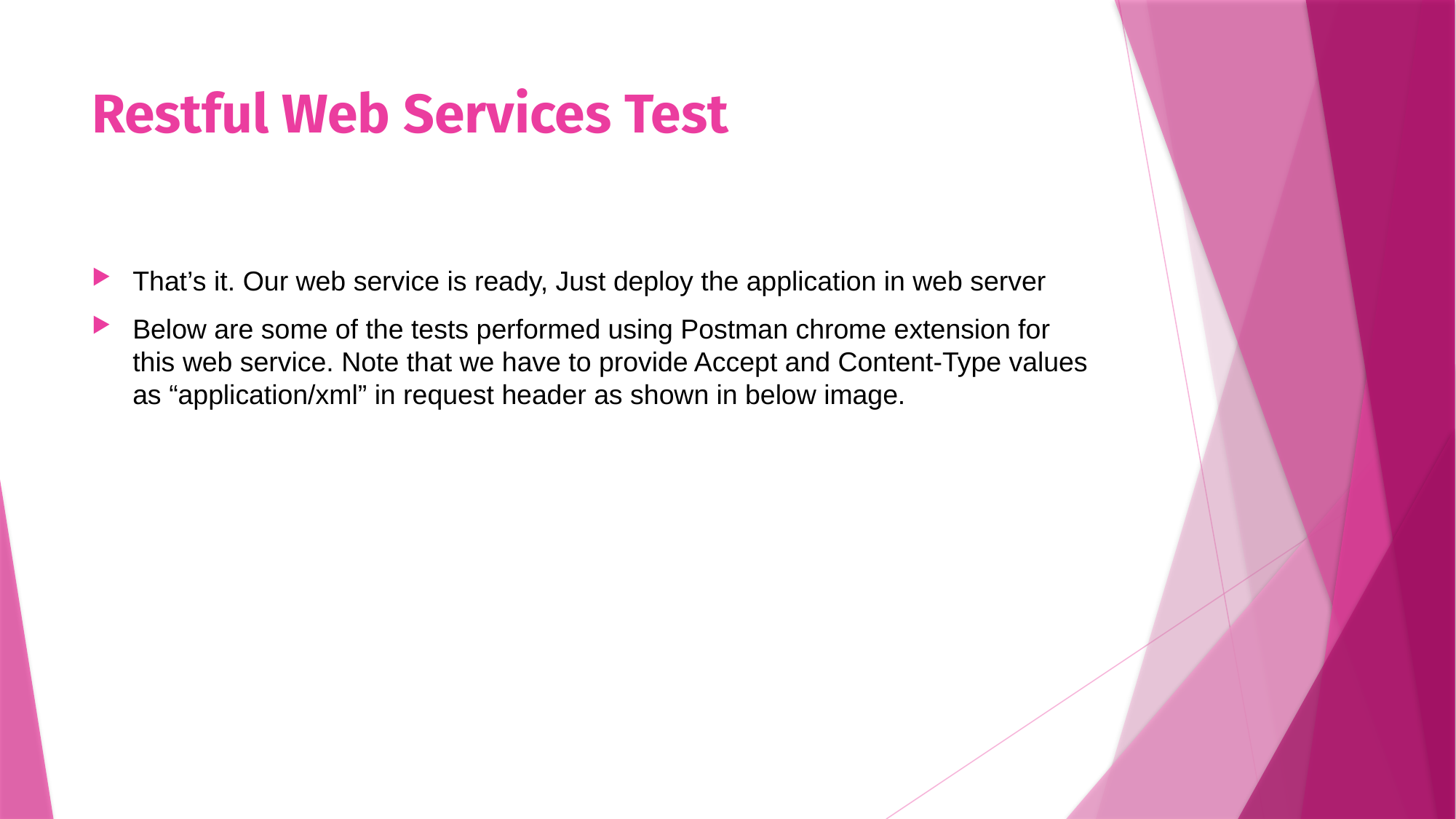

# Restful Web Services Test
That’s it. Our web service is ready, Just deploy the application in web server
Below are some of the tests performed using Postman chrome extension for this web service. Note that we have to provide Accept and Content-Type values as “application/xml” in request header as shown in below image.